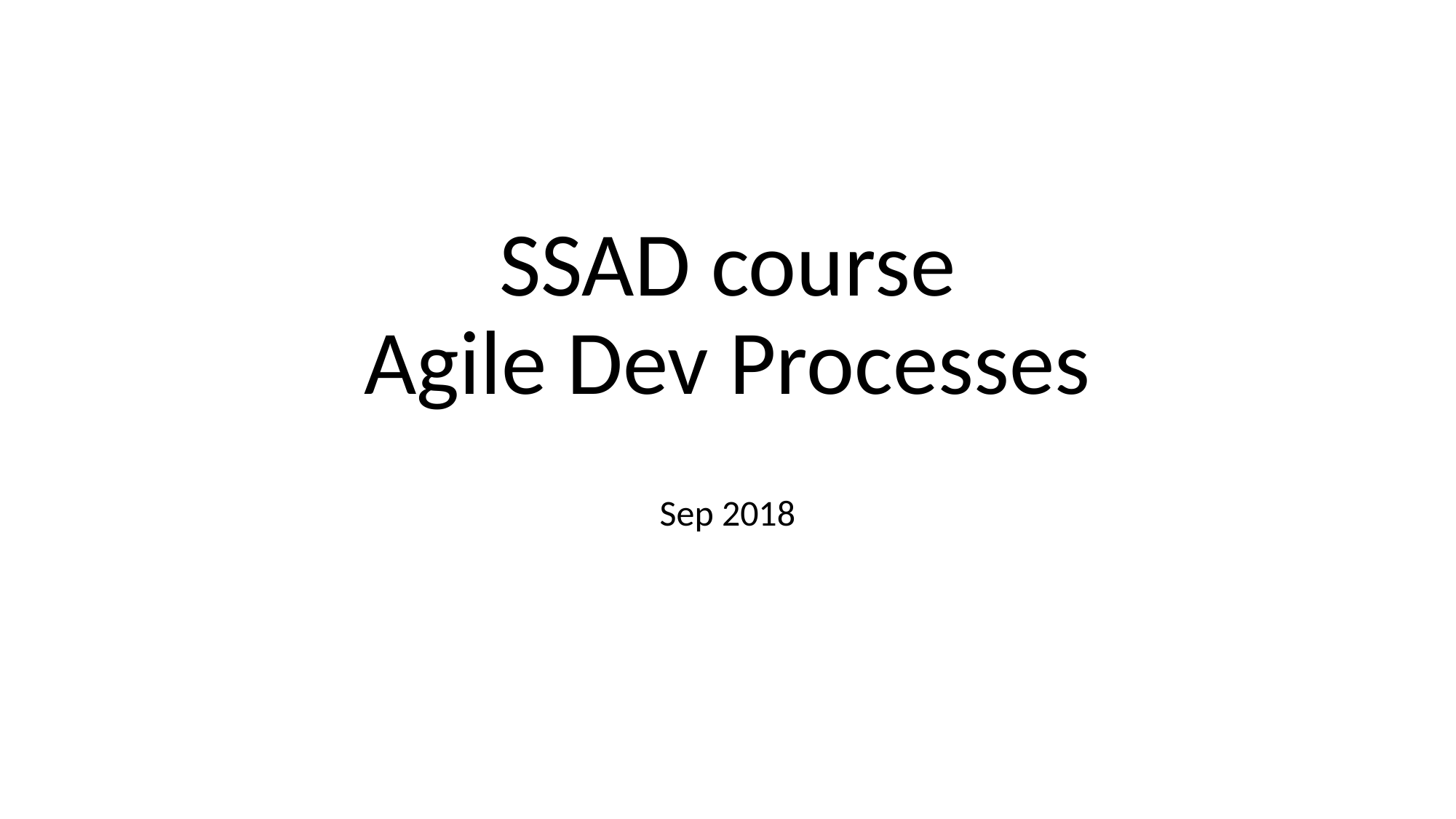

# SSAD course Agile Dev Processes

Sep 2018